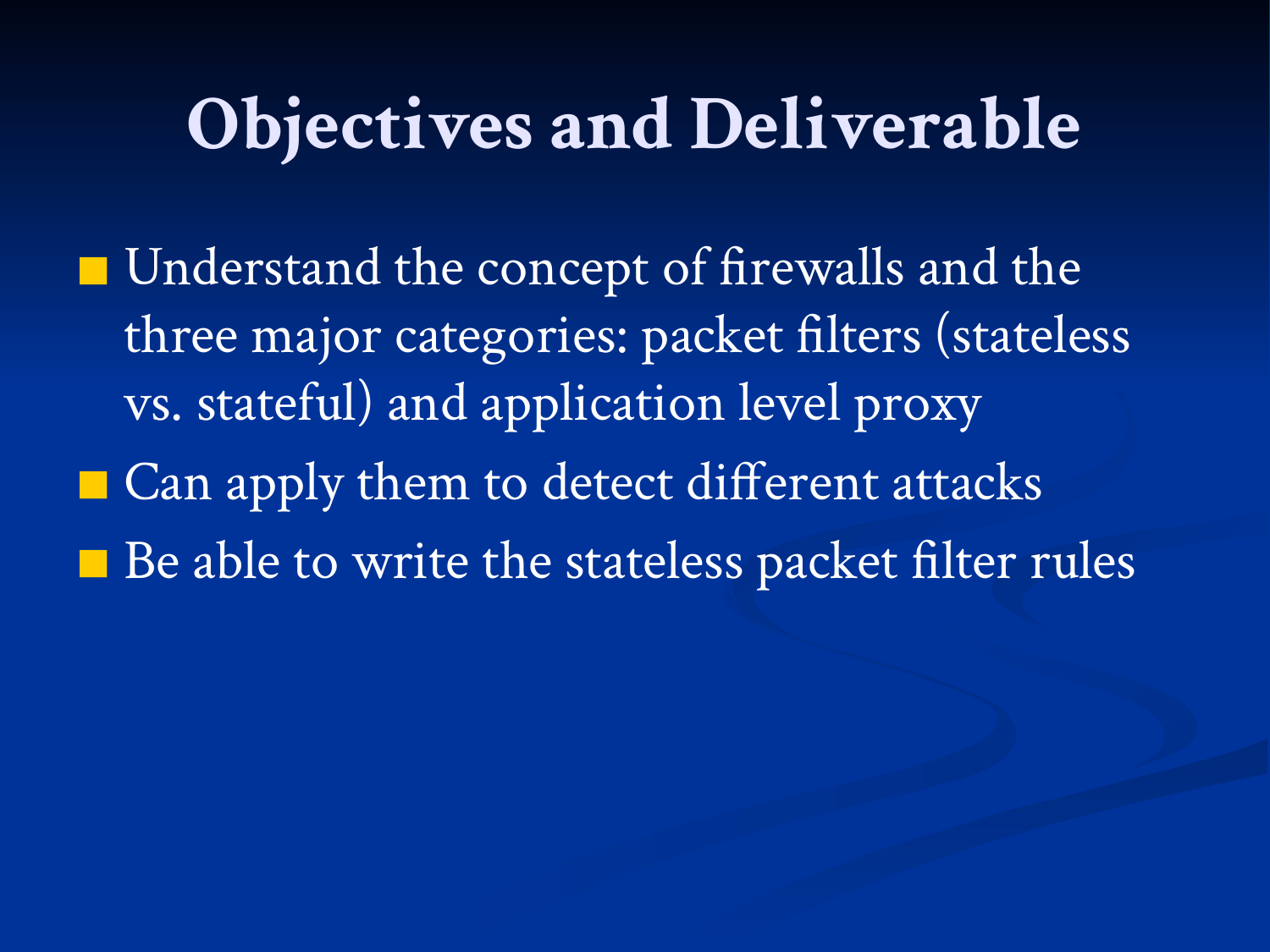

# Objectives and Deliverable
Understand the concept of firewalls and the three major categories: packet filters (stateless vs. stateful) and application level proxy
Can apply them to detect different attacks
Be able to write the stateless packet filter rules